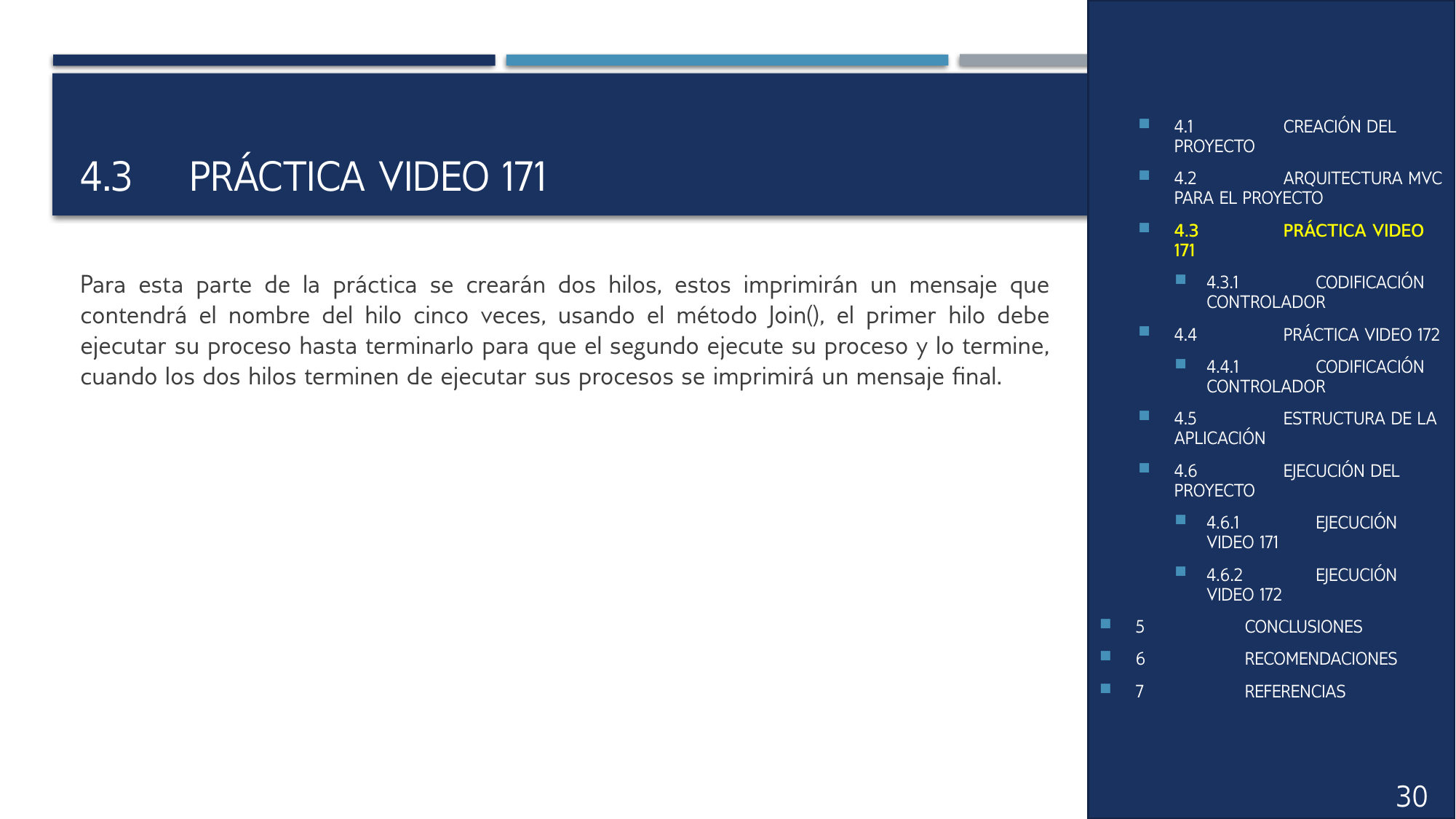

4.1	CREACIÓN DEL PROYECTO
4.2	ARQUITECTURA MVC PARA EL PROYECTO
4.3	PRÁCTICA VIDEO 171
4.3.1	CODIFICACIÓN CONTROLADOR
4.4	PRÁCTICA VIDEO 172
4.4.1	CODIFICACIÓN CONTROLADOR
4.5	ESTRUCTURA DE LA APLICACIÓN
4.6	EJECUCIÓN DEL PROYECTO
4.6.1	EJECUCIÓN VIDEO 171
4.6.2	EJECUCIÓN VIDEO 172
5	CONCLUSIONES
6	RECOMENDACIONES
7	REFERENCIAS
# 4.3	PRÁCTICA VIDEO 171
Para esta parte de la práctica se crearán dos hilos, estos imprimirán un mensaje que contendrá el nombre del hilo cinco veces, usando el método Join(), el primer hilo debe ejecutar su proceso hasta terminarlo para que el segundo ejecute su proceso y lo termine, cuando los dos hilos terminen de ejecutar sus procesos se imprimirá un mensaje final.
30
14
13
6